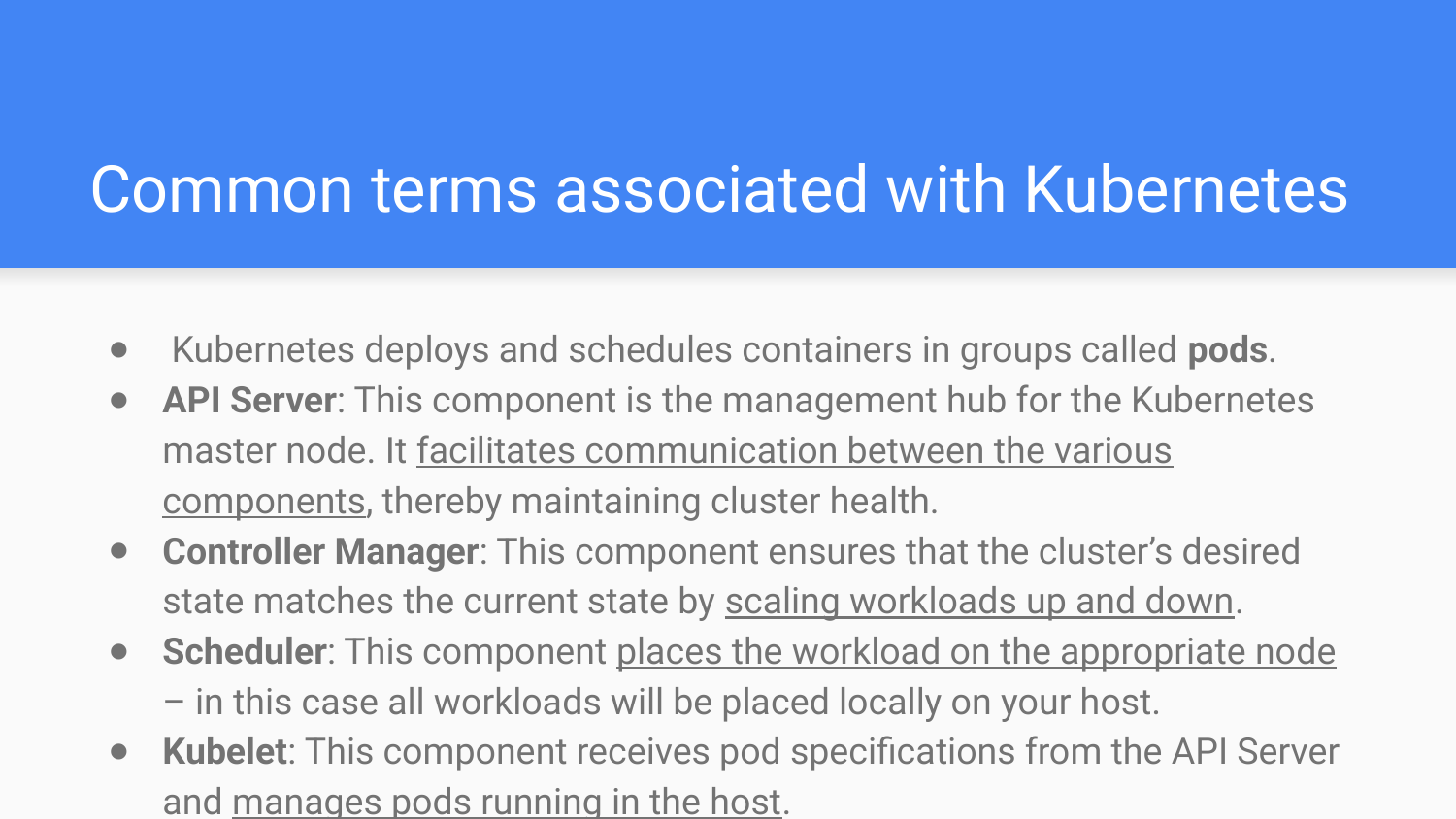

# Common terms associated with Kubernetes
 Kubernetes deploys and schedules containers in groups called pods.
API Server: This component is the management hub for the Kubernetes master node. It facilitates communication between the various components, thereby maintaining cluster health.
Controller Manager: This component ensures that the cluster’s desired state matches the current state by scaling workloads up and down.
Scheduler: This component places the workload on the appropriate node – in this case all workloads will be placed locally on your host.
Kubelet: This component receives pod specifications from the API Server and manages pods running in the host.